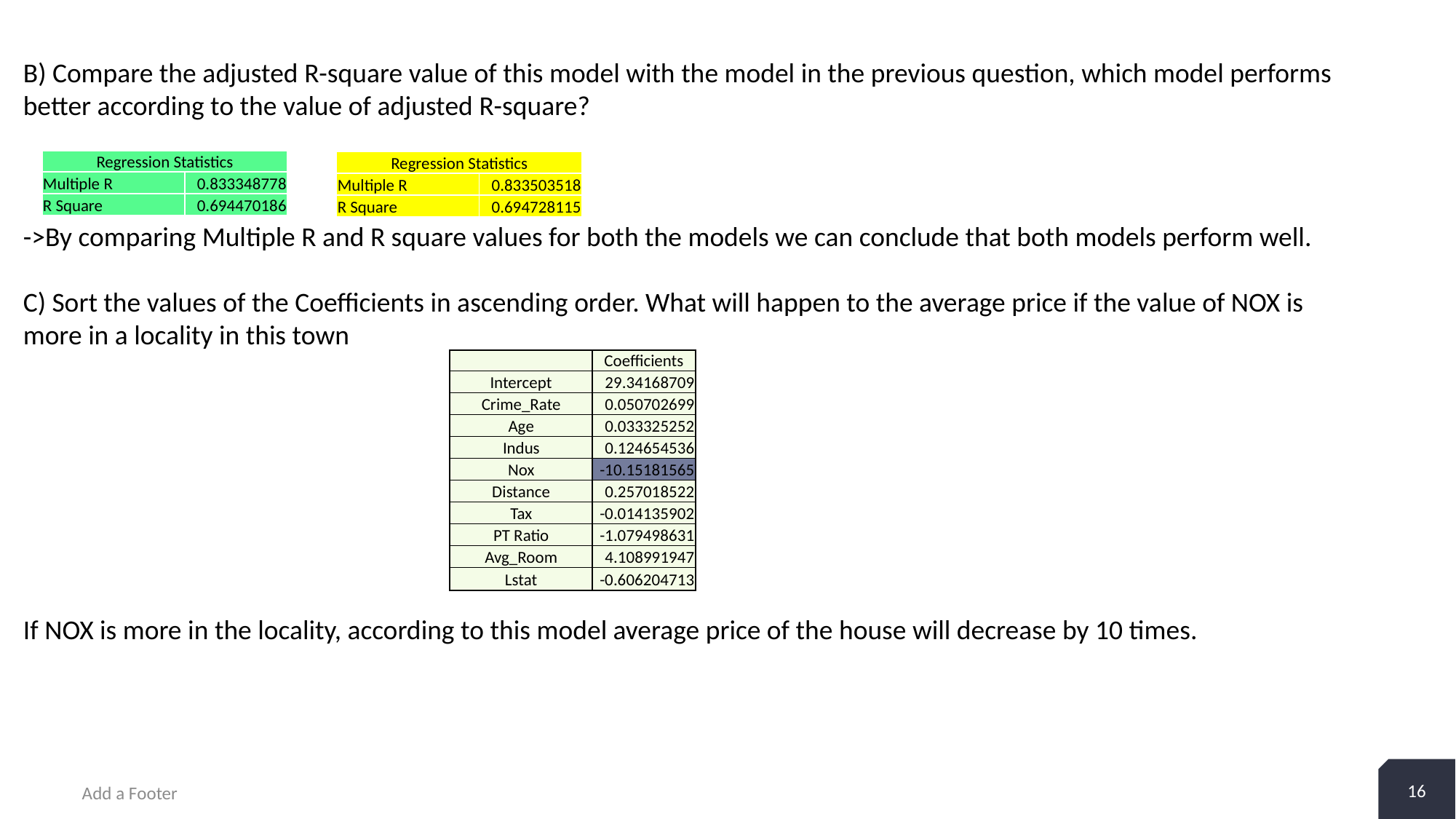

B) Compare the adjusted R-square value of this model with the model in the previous question, which model performs better according to the value of adjusted R-square?

->By comparing Multiple R and R square values for both the models we can conclude that both models perform well.

C) Sort the values of the Coefficients in ascending order. What will happen to the average price if the value of NOX is more in a locality in this town

If NOX is more in the locality, according to this model average price of the house will decrease by 10 times.

| Regression Statistics |  |
| --- | --- |
| Multiple R | 0.833348778 |
| R Square | 0.694470186 |
| Regression Statistics |  |
| --- | --- |
| Multiple R | 0.833503518 |
| R Square | 0.694728115 |
|  | Coefficients |
| --- | --- |
| Intercept | 29.34168709 |
| Crime\_Rate | 0.050702699 |
| Age | 0.033325252 |
| Indus | 0.124654536 |
| Nox | -10.15181565 |
| Distance | 0.257018522 |
| Tax | -0.014135902 |
| PT Ratio | -1.079498631 |
| Avg\_Room | 4.108991947 |
| Lstat | -0.606204713 |
16
Add a Footer